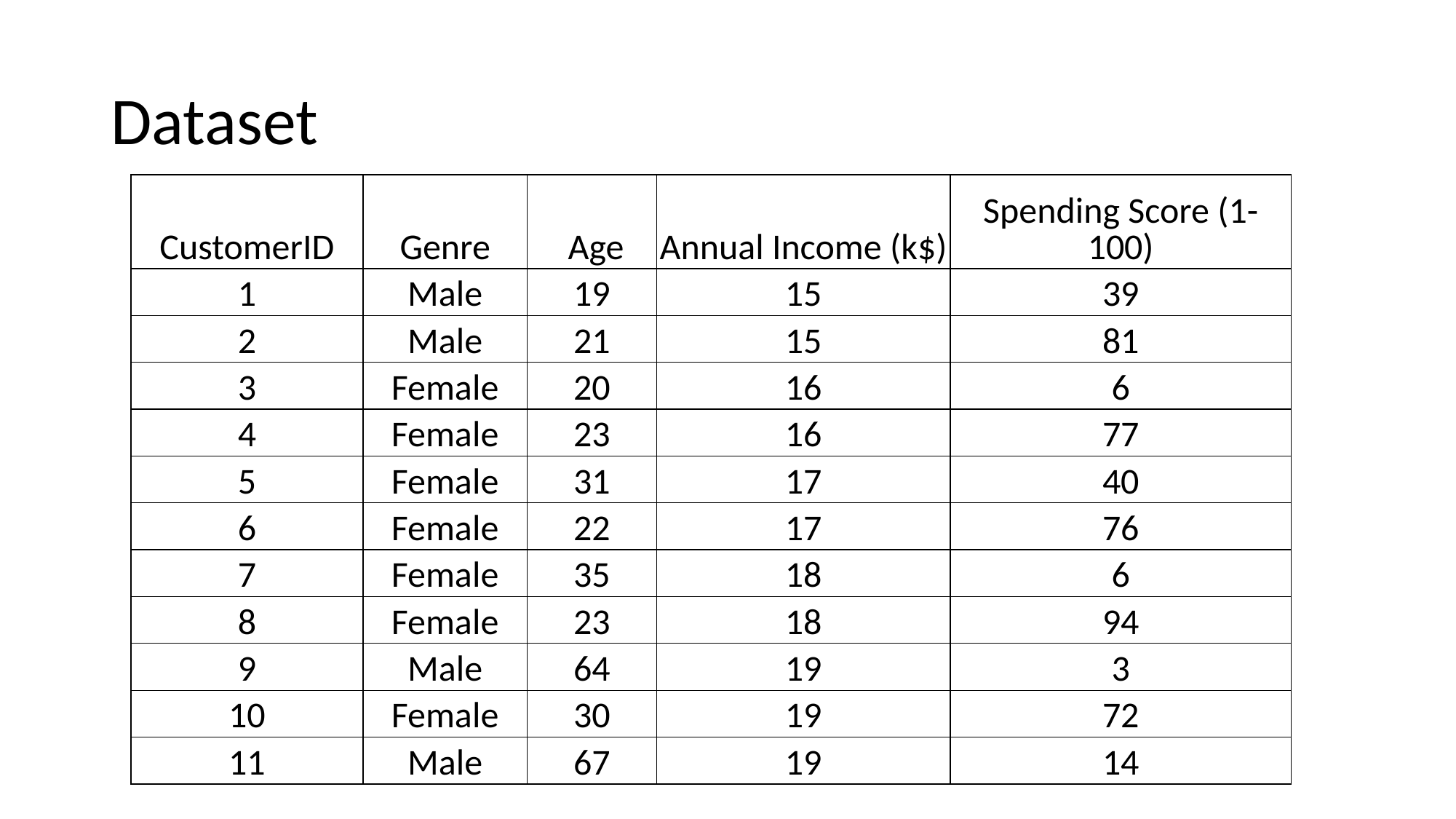

# Dataset
| CustomerID | Genre | Age | Annual Income (k$) | Spending Score (1-100) |
| --- | --- | --- | --- | --- |
| 1 | Male | 19 | 15 | 39 |
| 2 | Male | 21 | 15 | 81 |
| 3 | Female | 20 | 16 | 6 |
| 4 | Female | 23 | 16 | 77 |
| 5 | Female | 31 | 17 | 40 |
| 6 | Female | 22 | 17 | 76 |
| 7 | Female | 35 | 18 | 6 |
| 8 | Female | 23 | 18 | 94 |
| 9 | Male | 64 | 19 | 3 |
| 10 | Female | 30 | 19 | 72 |
| 11 | Male | 67 | 19 | 14 |